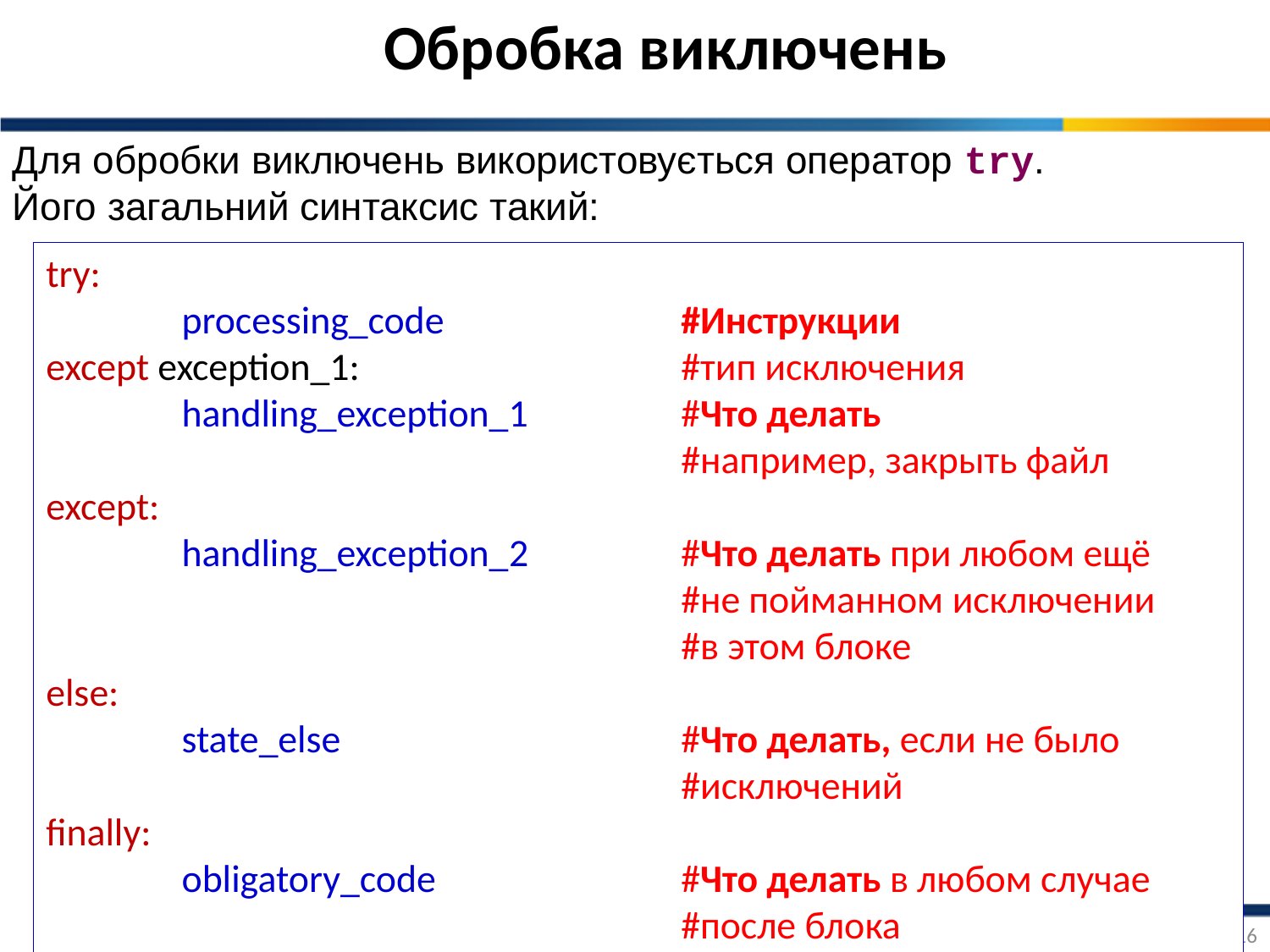

Обробка виключень
Для обробки виключень використовується оператор try.
Його загальний синтаксис такий:
try:
	 processing_code 		#Инструкции
except exception_1:   			#тип исключения
	 handling_exception_1  		#Что делать
					#например, закрыть файл
except:
	 handling_exception_2 		#Что делать при любом ещё
					#не пойманном исключении
					#в этом блоке
else:
	 state_else 			#Что делать, если не было
					#исключений
finally:
	 obligatory_code 		#Что делать в любом случае
					#после блока
16